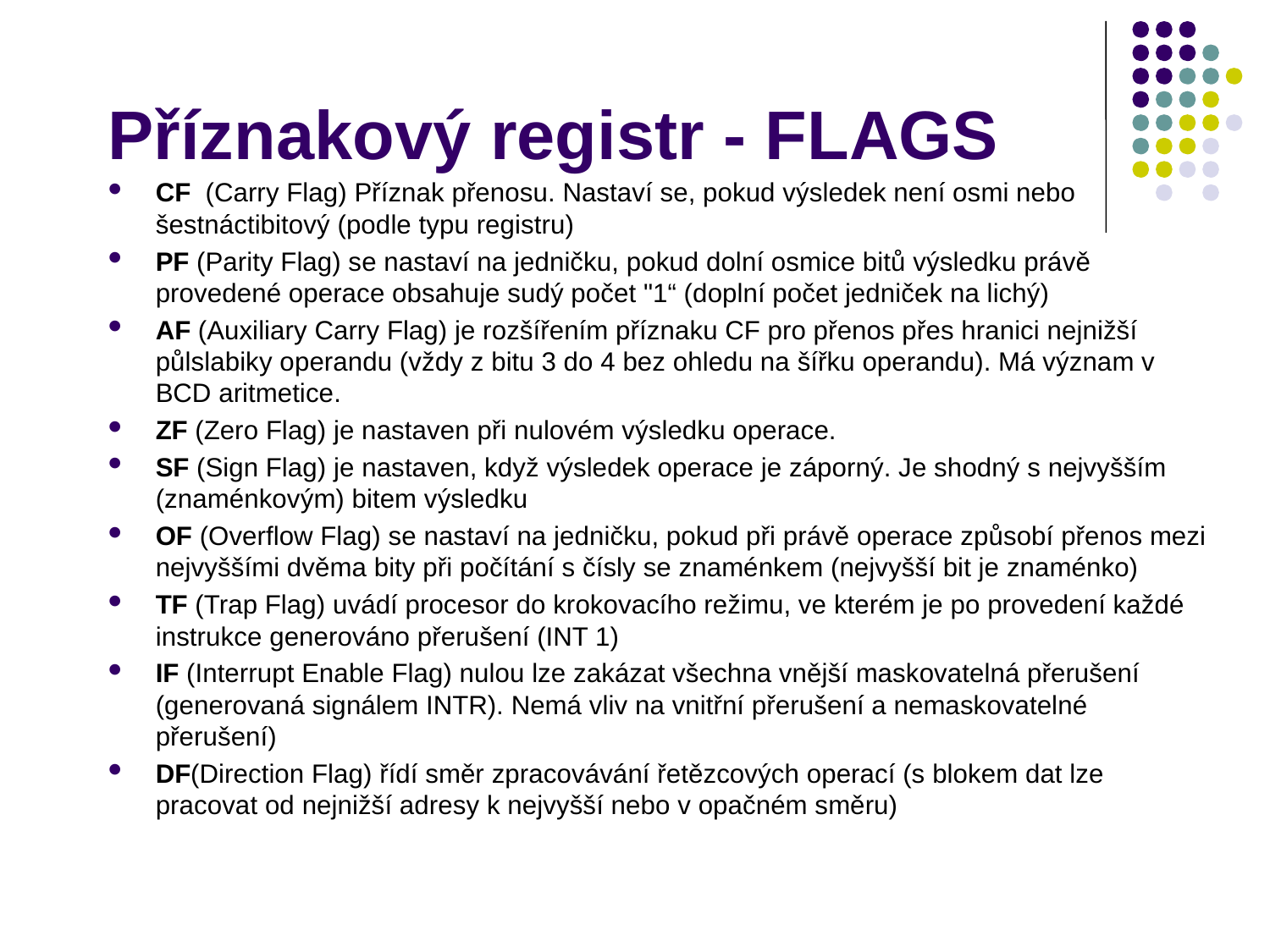

# Příznakový registr - FLAGS
CF  (Carry Flag) Příznak přenosu. Nastaví se, pokud výsledek není osmi nebo šestnáctibitový (podle typu registru)
PF (Parity Flag) se nastaví na jedničku, pokud dolní osmice bitů výsledku právě provedené operace obsahuje sudý počet "1“ (doplní počet jedniček na lichý)
AF (Auxiliary Carry Flag) je rozšířením příznaku CF pro přenos přes hranici nejnižší půlslabiky operandu (vždy z bitu 3 do 4 bez ohledu na šířku operandu). Má význam v BCD aritmetice.
ZF (Zero Flag) je nastaven při nulovém výsledku operace.
SF (Sign Flag) je nastaven, když výsledek operace je záporný. Je shodný s nejvyšším (znaménkovým) bitem výsledku
OF (Overflow Flag) se nastaví na jedničku, pokud při právě operace způsobí přenos mezi nejvyššími dvěma bity při počítání s čísly se znaménkem (nejvyšší bit je znaménko)
TF (Trap Flag) uvádí procesor do krokovacího režimu, ve kterém je po provedení každé instrukce generováno přerušení (INT 1)
IF (Interrupt Enable Flag) nulou lze zakázat všechna vnější maskovatelná přerušení (generovaná signálem INTR). Nemá vliv na vnitřní přerušení a nemaskovatelné přerušení)
DF(Direction Flag) řídí směr zpracovávání řetězcových operací (s blokem dat lze pracovat od nejnižší adresy k nejvyšší nebo v opačném směru)